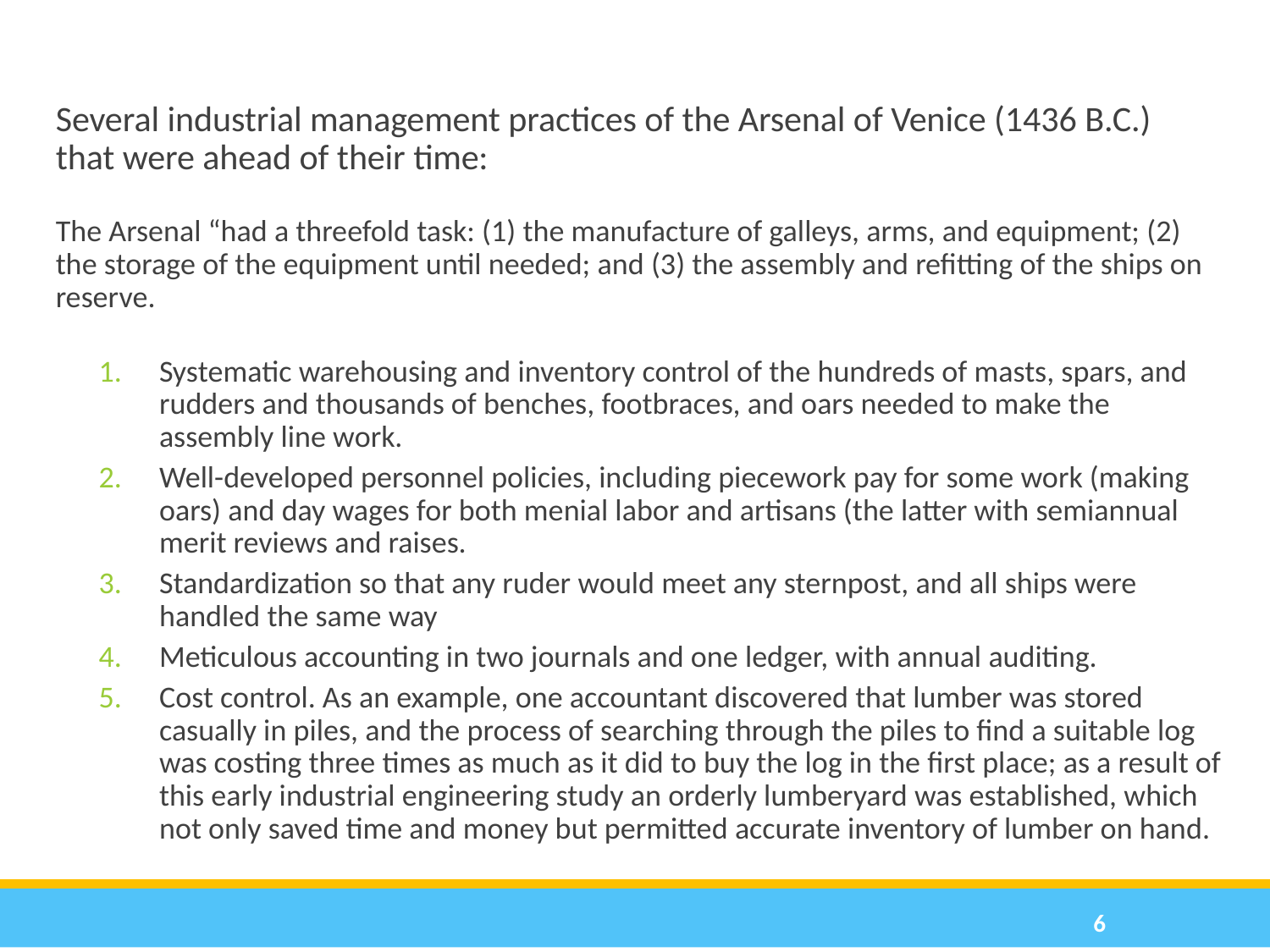

Several industrial management practices of the Arsenal of Venice (1436 B.C.)  that were ahead of their time:
The Arsenal “had a threefold task: (1) the manufacture of galleys, arms, and equipment; (2) the storage of the equipment until needed; and (3) the assembly and refitting of the ships on reserve.
Systematic warehousing and inventory control of the hundreds of masts, spars, and rudders and thousands of benches, footbraces, and oars needed to make the assembly line work.
Well-developed personnel policies, including piecework pay for some work (making oars) and day wages for both menial labor and artisans (the latter with semiannual merit reviews and raises.
Standardization so that any ruder would meet any sternpost, and all ships were handled the same way
Meticulous accounting in two journals and one ledger, with annual auditing.
Cost control. As an example, one accountant discovered that lumber was stored casually in piles, and the process of searching through the piles to find a suitable log was costing three times as much as it did to buy the log in the first place; as a result of this early industrial engineering study an orderly lumberyard was established, which not only saved time and money but permitted accurate inventory of lumber on hand.
6